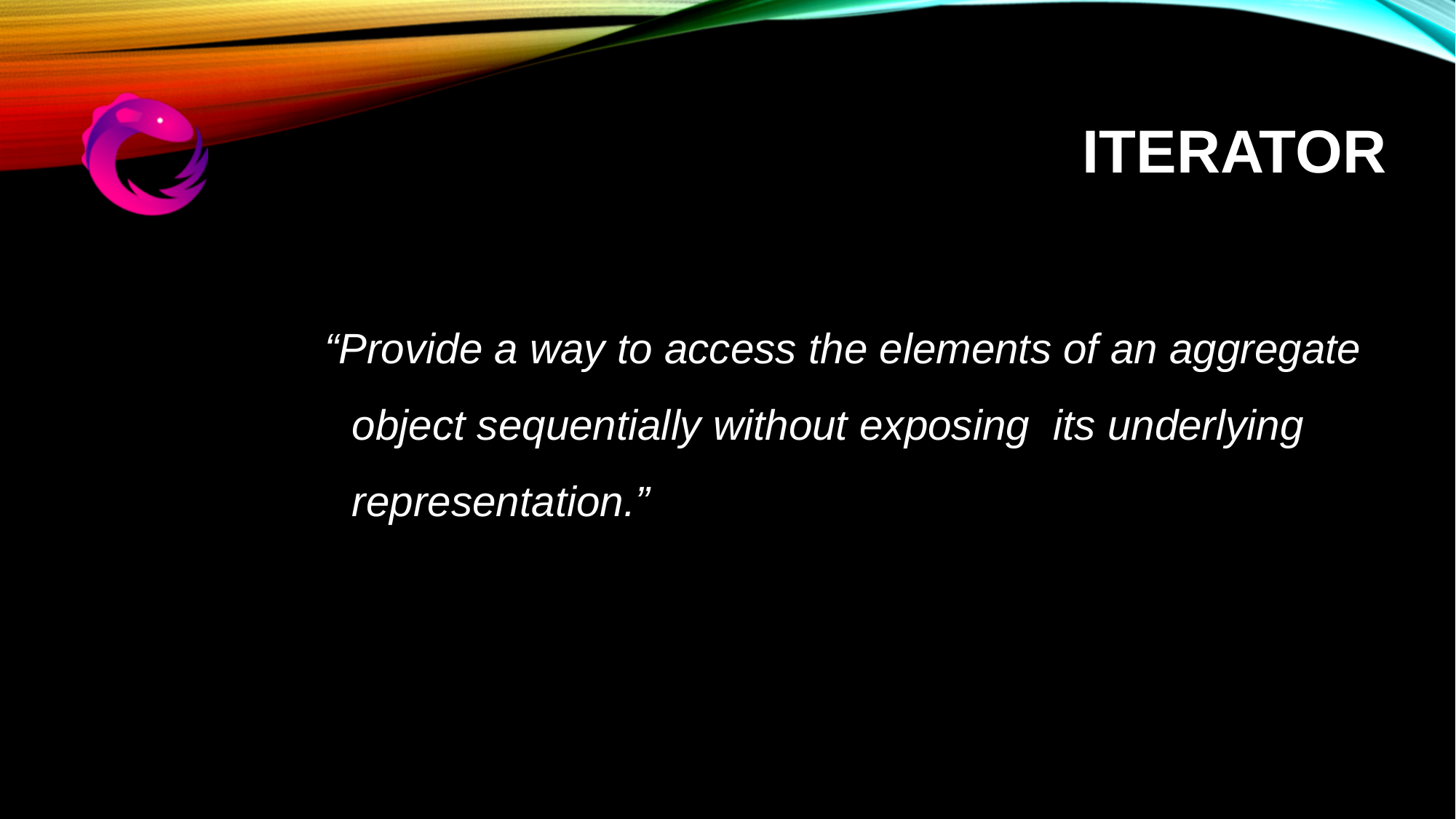

Iterator
“Provide a way to access the elements of an aggregate object sequentially without exposing  its underlying representation.”